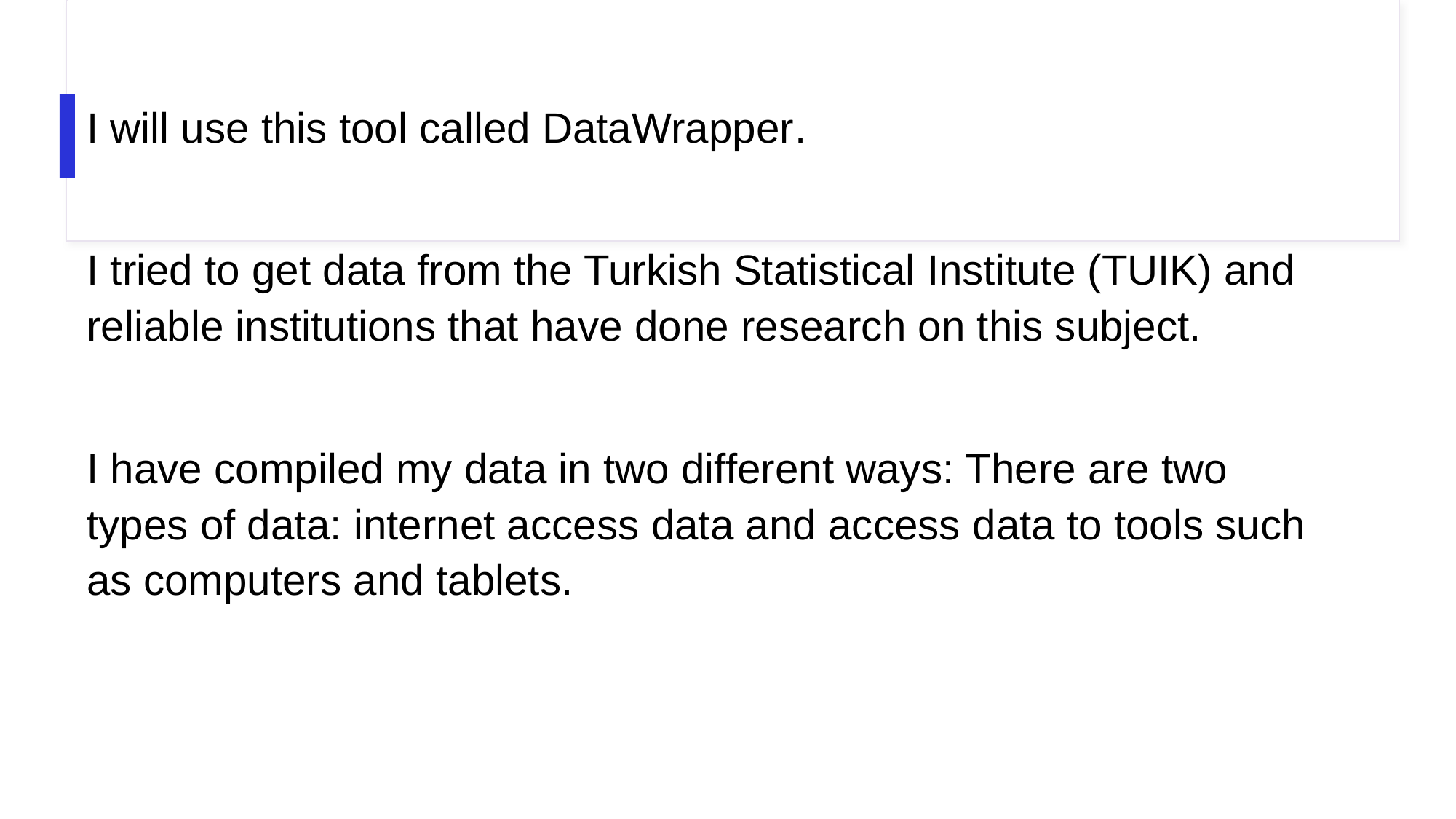

I will use this tool called DataWrapper.

I tried to get data from the Turkish Statistical Institute (TUIK) and reliable institutions that have done research on this subject.

I have compiled my data in two different ways: There are two types of data: internet access data and access data to tools such as computers and tablets.